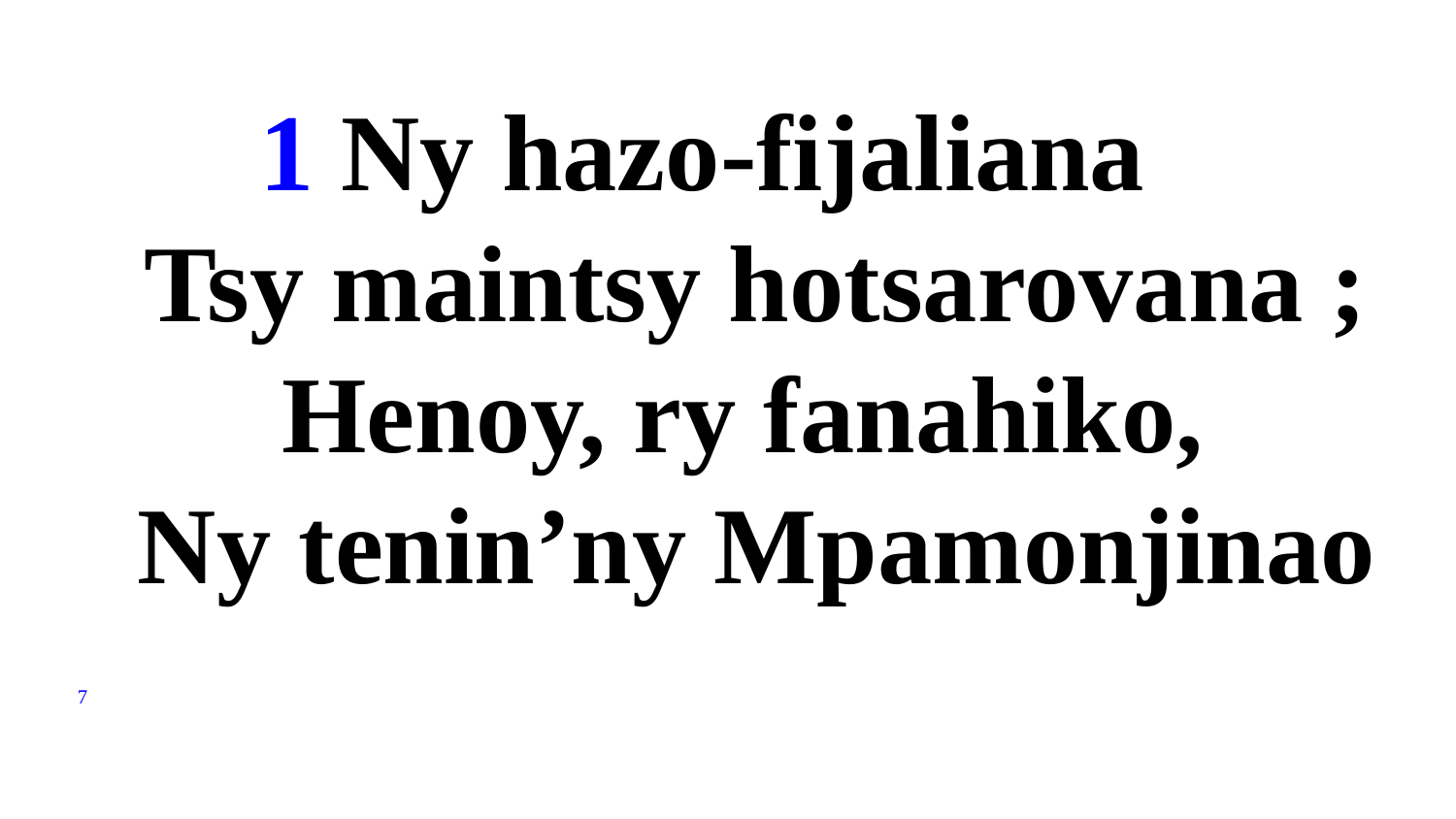

# 1 Ny hazo-fijaliana Tsy maintsy hotsarovana ; Henoy, ry fanahiko, Ny tenin’ny Mpamonjinao
7